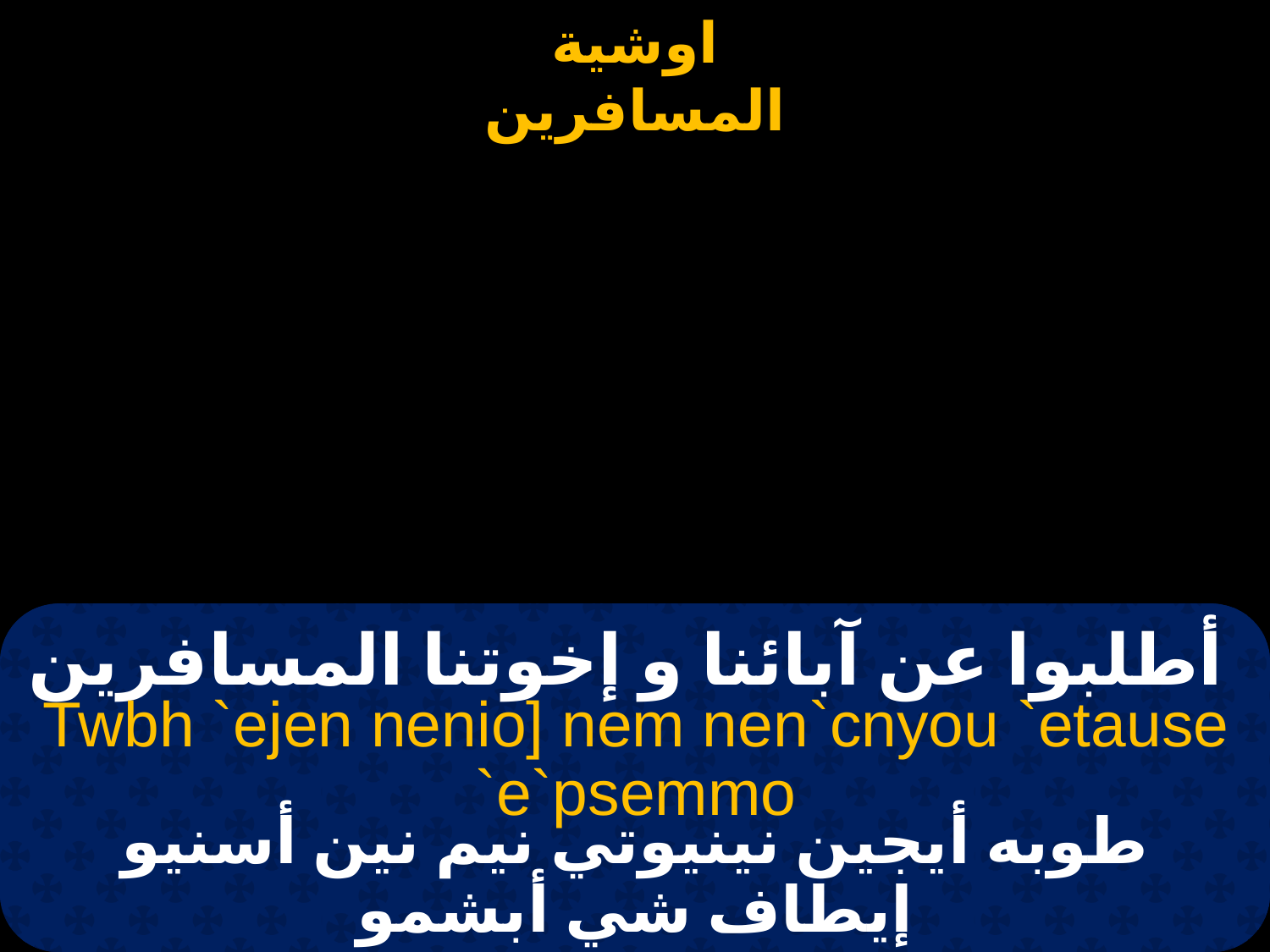

# أطلبوا عن آبائنا و إخوتنا المسافرين
Twbh `ejen nenio] nem nen`cnyou `etause `e`psemmo
طوبه أيجين نينيوتي نيم نين أسنيو إيطاف شي أبشمو